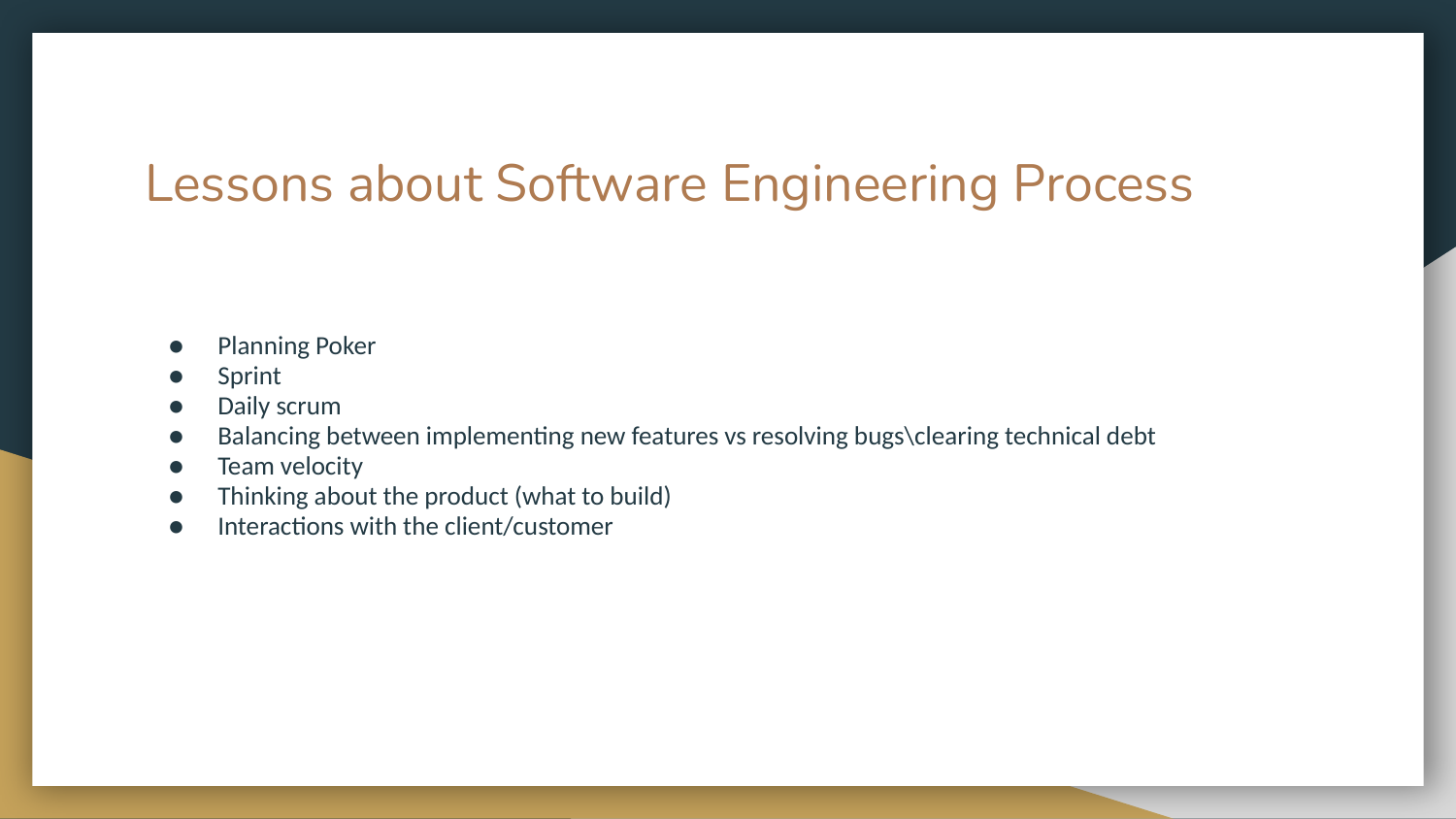

# Lessons about Software Engineering Process
Planning Poker
Sprint
Daily scrum
Balancing between implementing new features vs resolving bugs\clearing technical debt
Team velocity
Thinking about the product (what to build)
Interactions with the client/customer